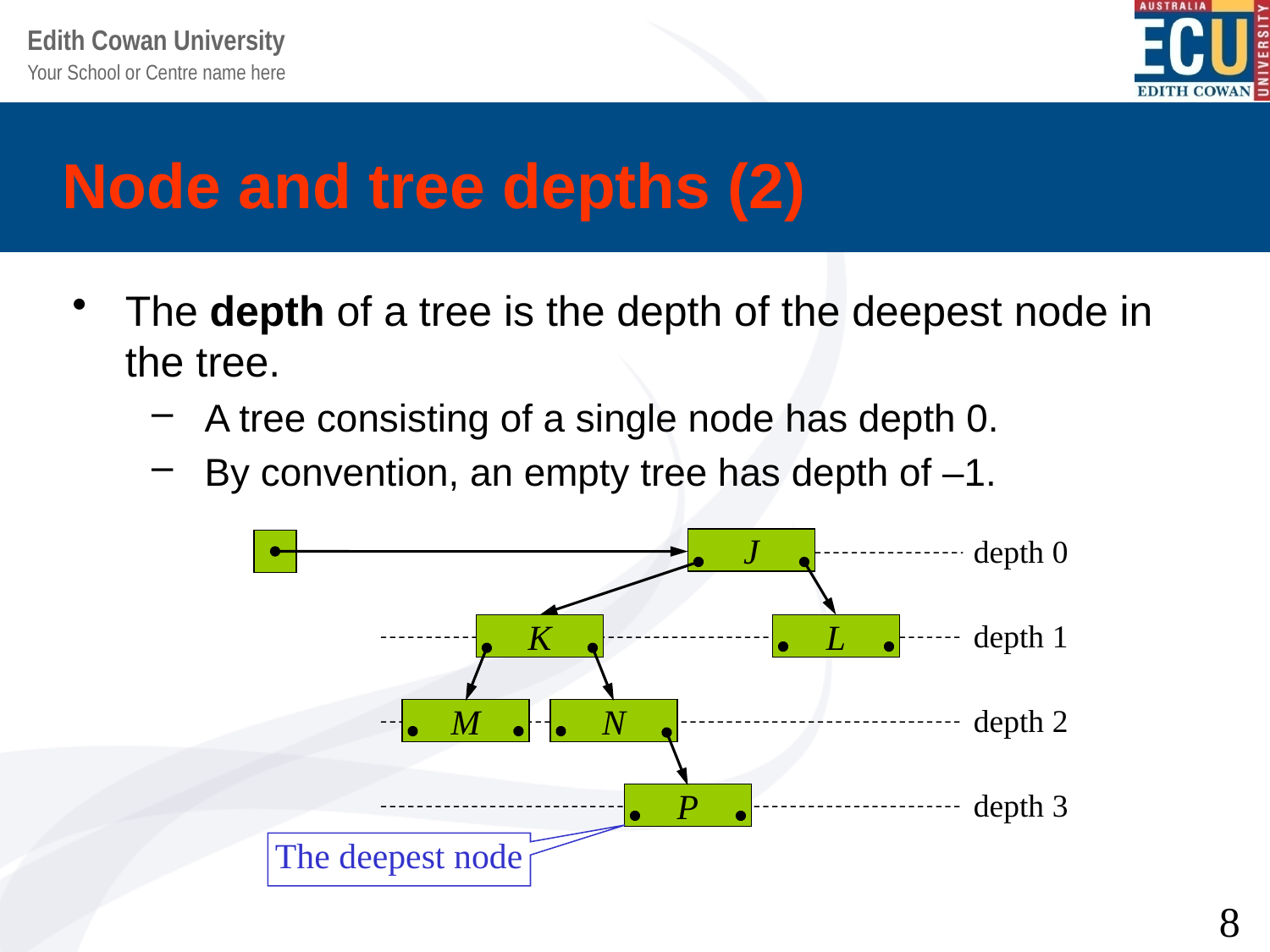

# Node and tree depths (2)
The depth of a tree is the depth of the deepest node in the tree.
A tree consisting of a single node has depth 0.
By convention, an empty tree has depth of –1.
J

depth 0

depth 1

depth 2

depth 3

K
L

M
N

P

The deepest node
8